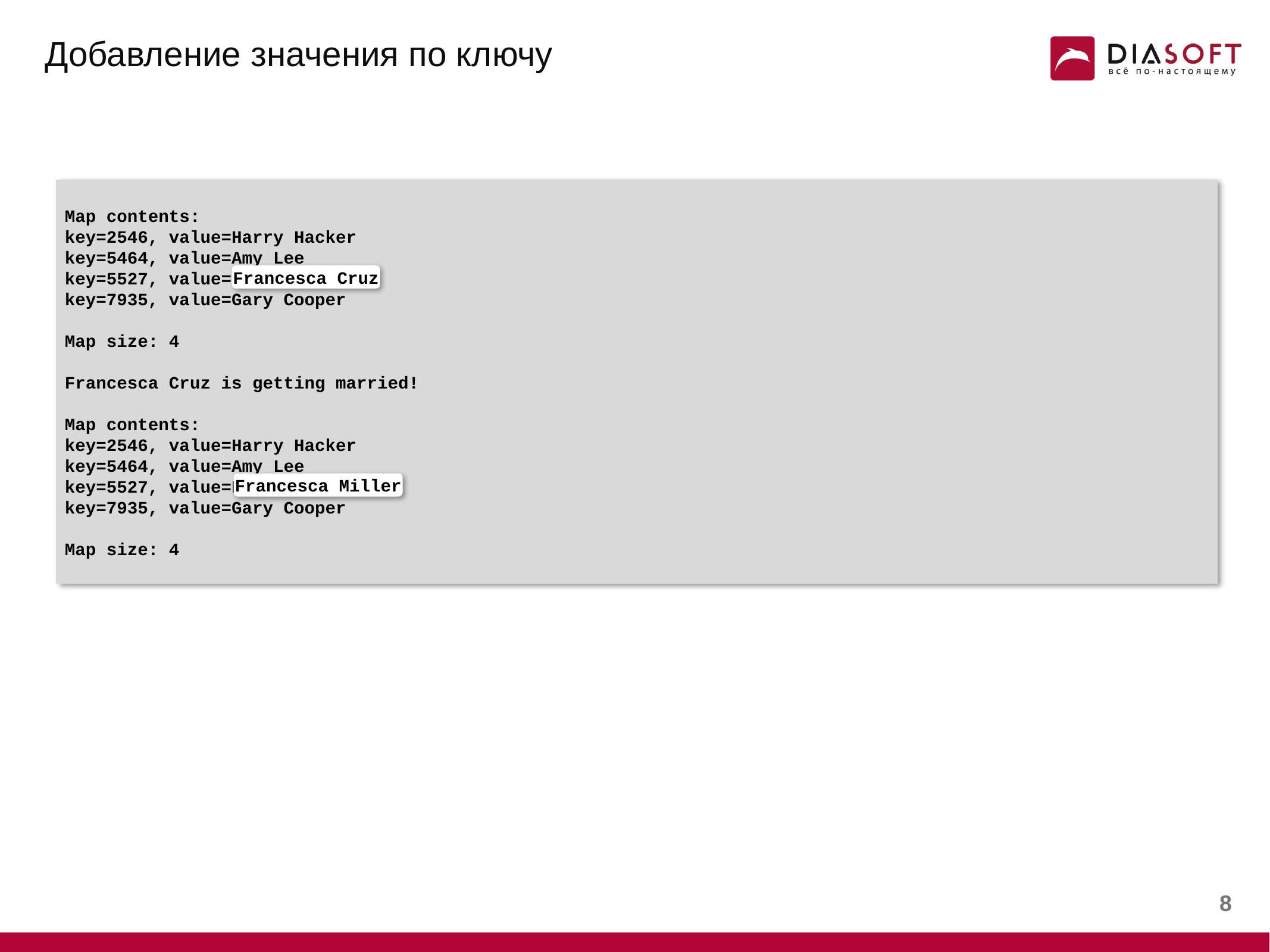

# Добавление значения по ключу

Map contents:
key=2546, value=Harry Hacker
key=5464, value=Amy Lee
key=5527, value=Francesca Cruz
key=7935, value=Gary Cooper

Map size: 4

Francesca Cruz is getting married!

Map contents:
key=2546, value=Harry Hacker
key=5464, value=Amy Lee
key=5527, value=Francesca Miller
key=7935, value=Gary Cooper

Map size: 4

Francesca Cruz
Francesca Miller
8